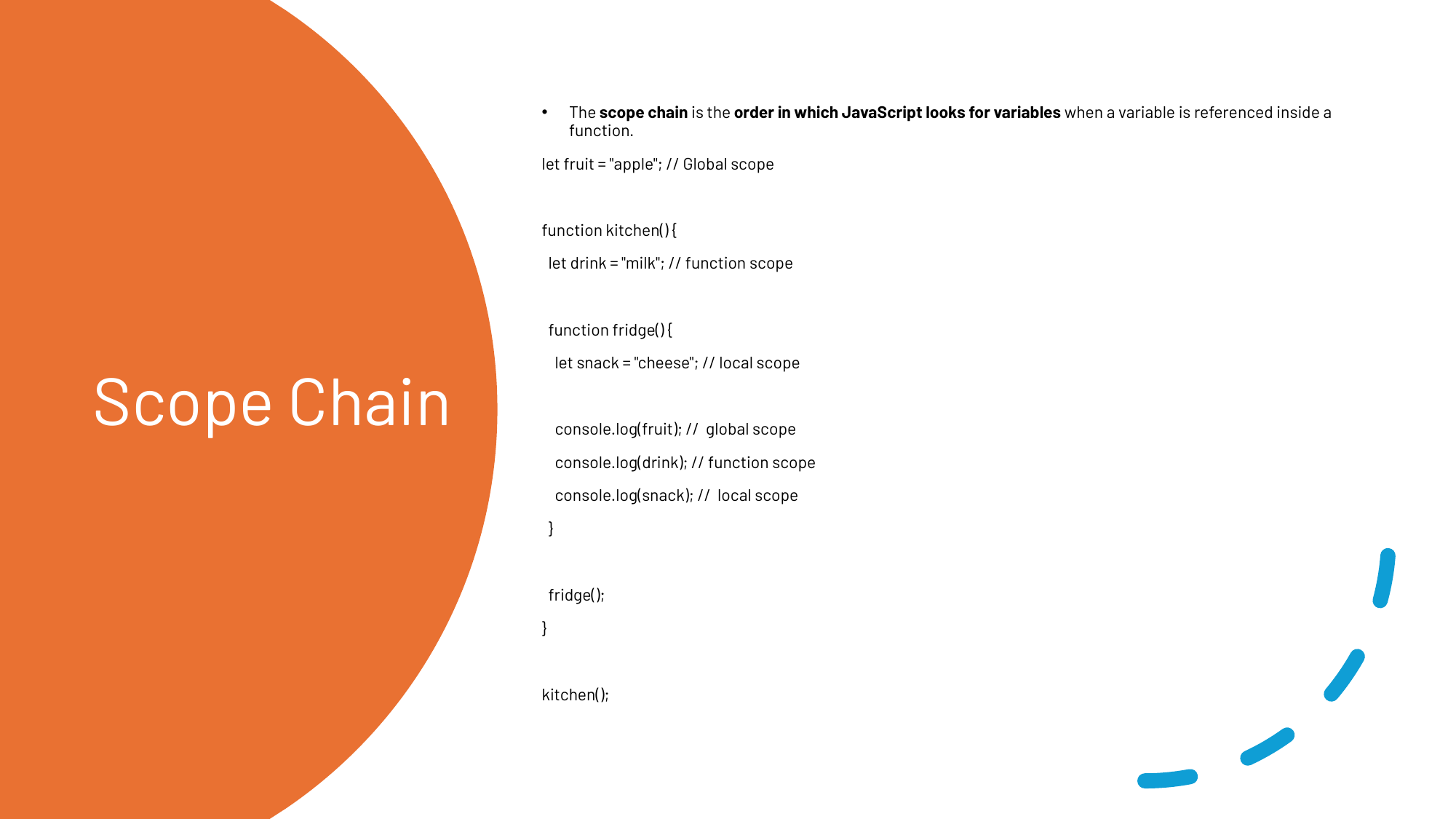

The scope chain is the order in which JavaScript looks for variables when a variable is referenced inside a function.
let fruit = "apple"; // Global scope

function kitchen() {
  let drink = "milk"; // function scope

  function fridge() {
    let snack = "cheese"; // local scope

    console.log(fruit); //  global scope
    console.log(drink); // function scope
    console.log(snack); //  local scope
  }

  fridge();
}

kitchen();
# Scope Chain